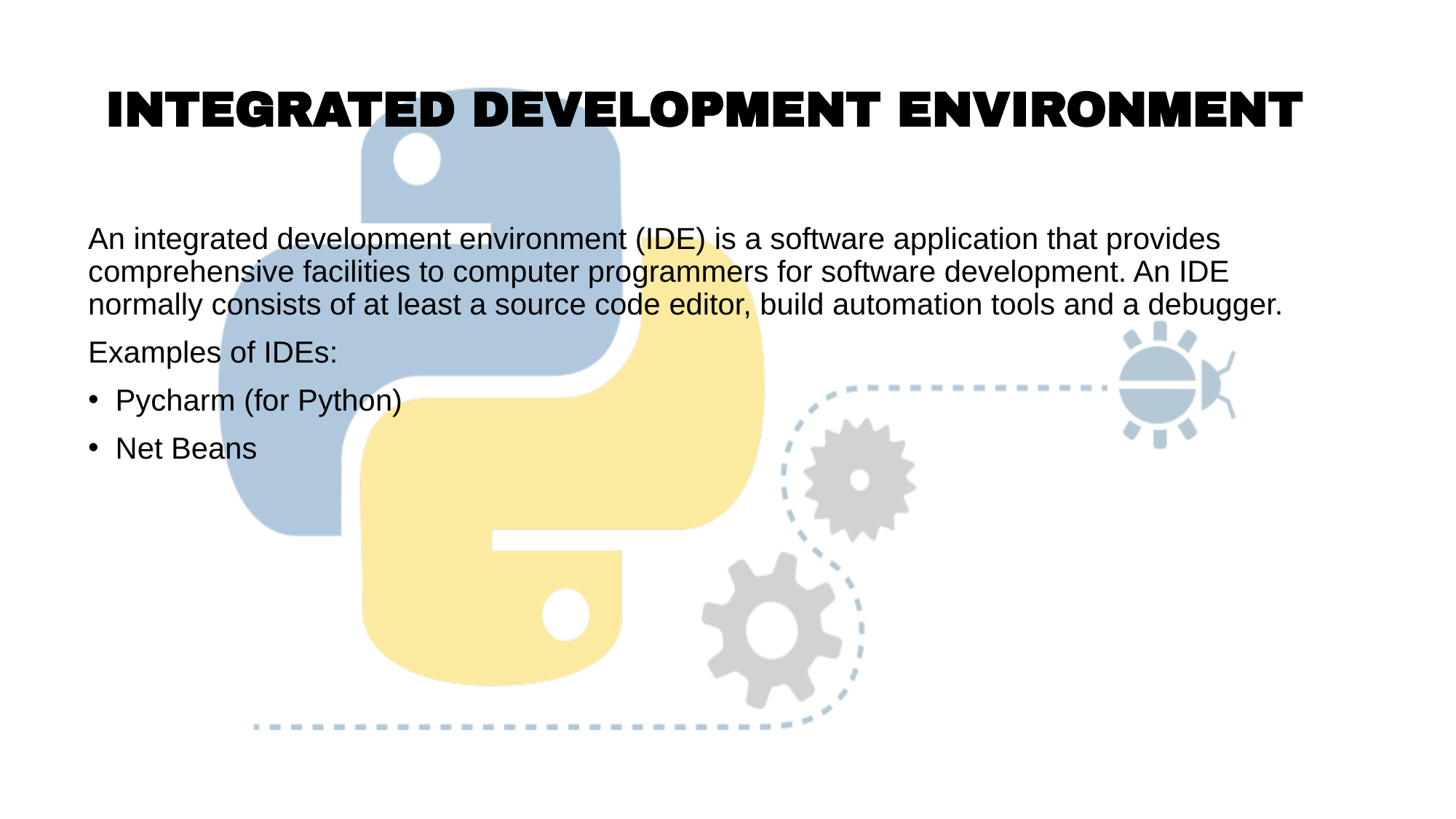

# INTEGRATED DEVELOPMENT ENVIRONMENT
An integrated development environment (IDE) is a software application that provides comprehensive facilities to computer programmers for software development. An IDE normally consists of at least a source code editor, build automation tools and a debugger.
Examples of IDEs:
Pycharm (for Python)
Net Beans